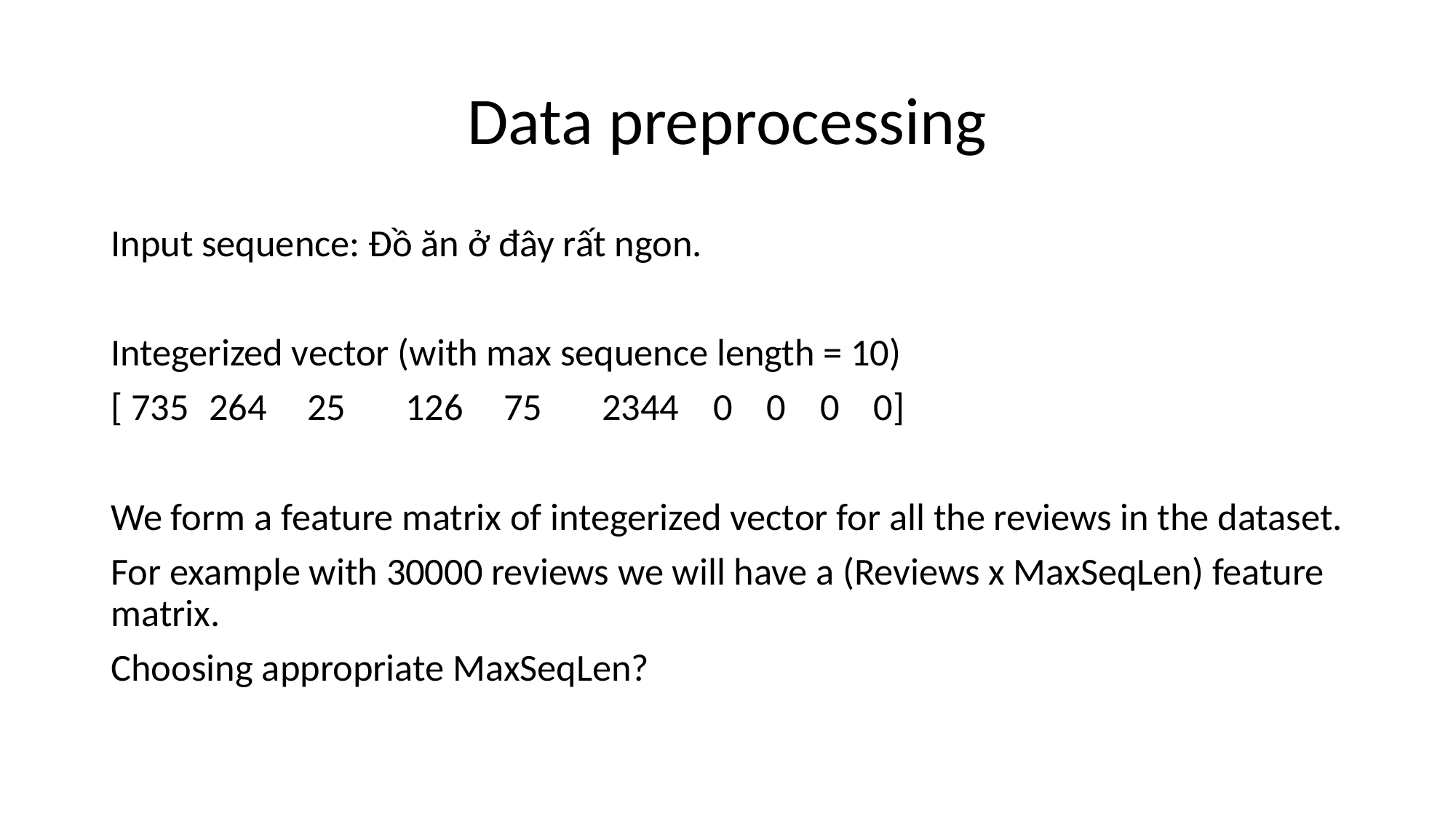

# Data preprocessing
Input sequence: Đồ ăn ở đây rất ngon.

Integerized vector (with max sequence length = 10)
[ 735	264	25  	126   	75 	2344    0    0    0    0]

We form a feature matrix of integerized vector for all the reviews in the dataset.
For example with 30000 reviews we will have a (Reviews x MaxSeqLen) feature matrix.
Choosing appropriate MaxSeqLen?